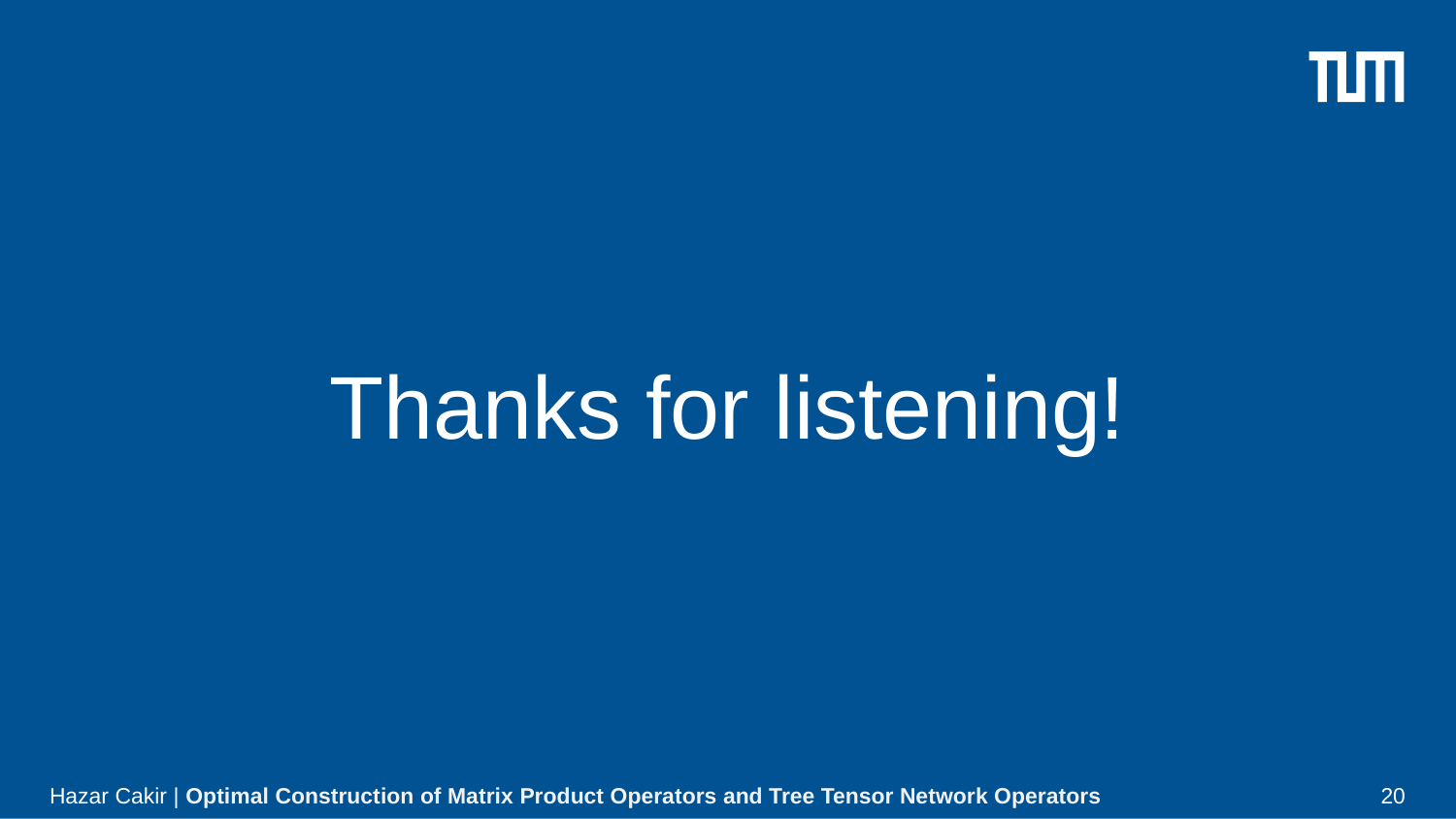

Thanks for listening!
Hazar Cakir | Optimal Construction of Matrix Product Operators and Tree Tensor Network Operators
20